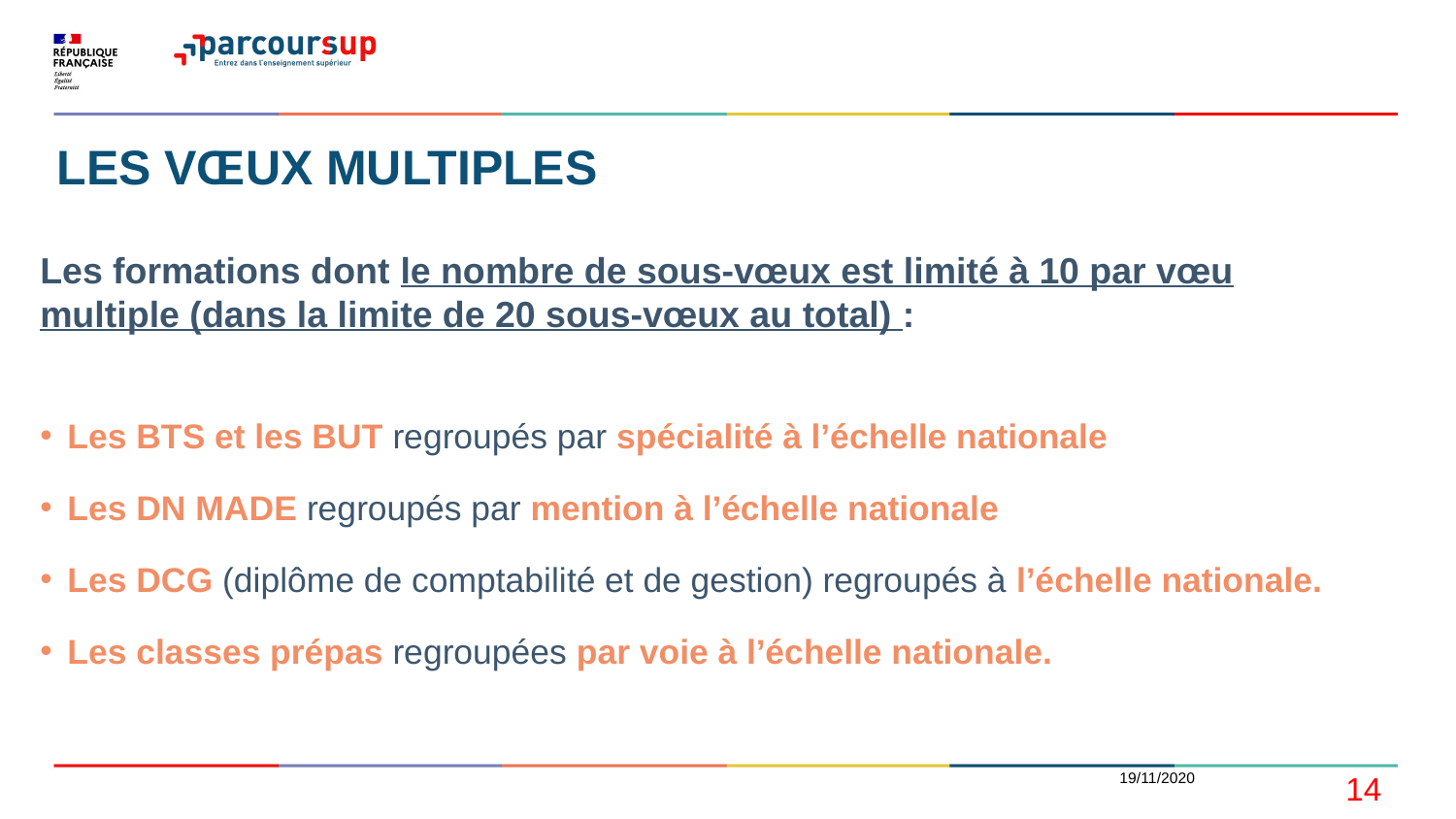

# LES VŒUX MULTIPLES

Les formations dont le nombre de sous-vœux est limité à 10 par vœu multiple (dans la limite de 20 sous-vœux au total) :

Les BTS et les BUT regroupés par spécialité à l’échelle nationale
Les DN MADE regroupés par mention à l’échelle nationale
Les DCG (diplôme de comptabilité et de gestion) regroupés à l’échelle nationale.
Les classes prépas regroupées par voie à l’échelle nationale.

19/11/2020
14